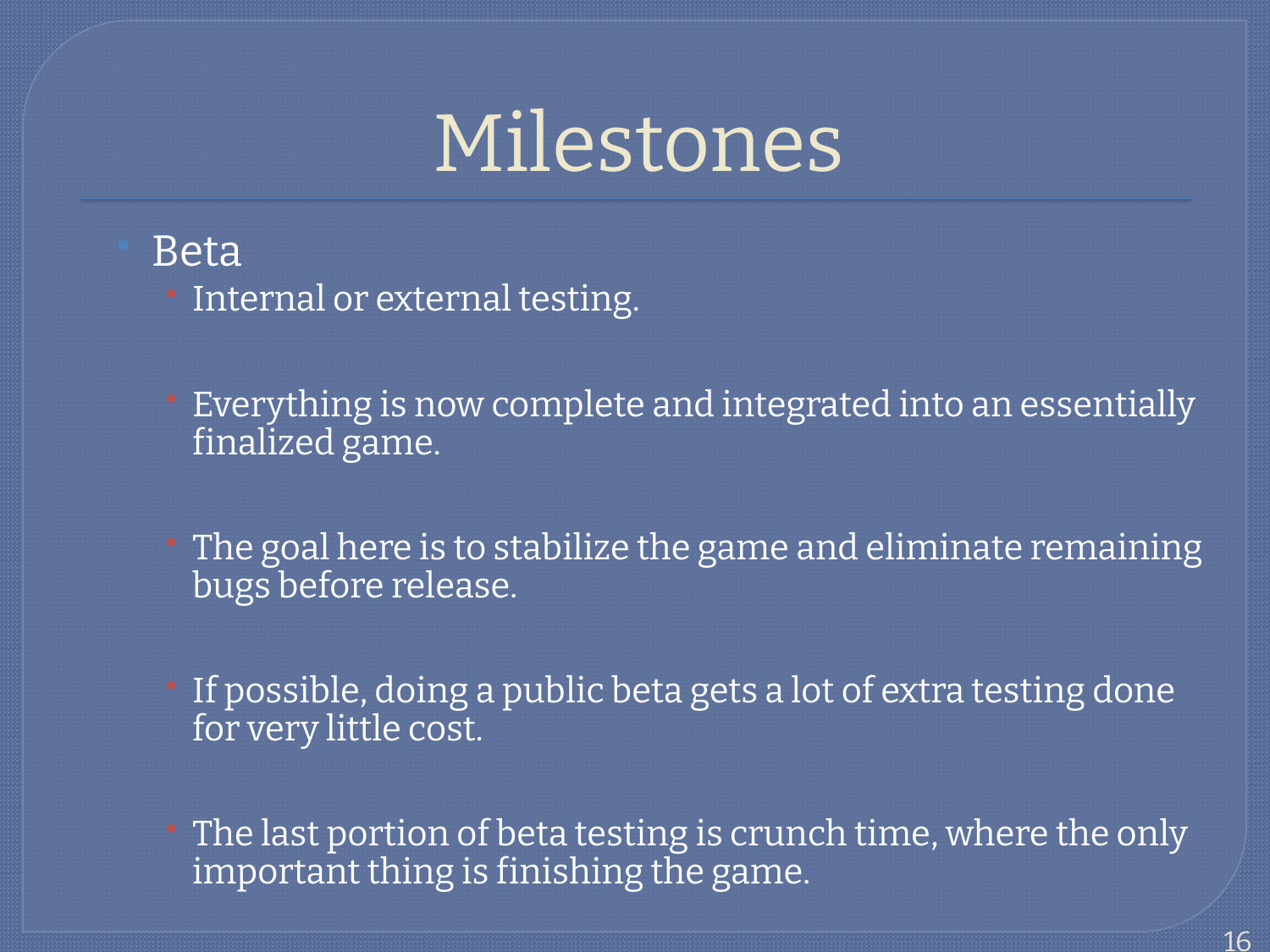

# Milestones
Beta
Internal or external testing.

Everything is now complete and integrated into an essentially finalized game.

The goal here is to stabilize the game and eliminate remaining bugs before release.

If possible, doing a public beta gets a lot of extra testing done for very little cost.

The last portion of beta testing is crunch time, where the only important thing is finishing the game.

16